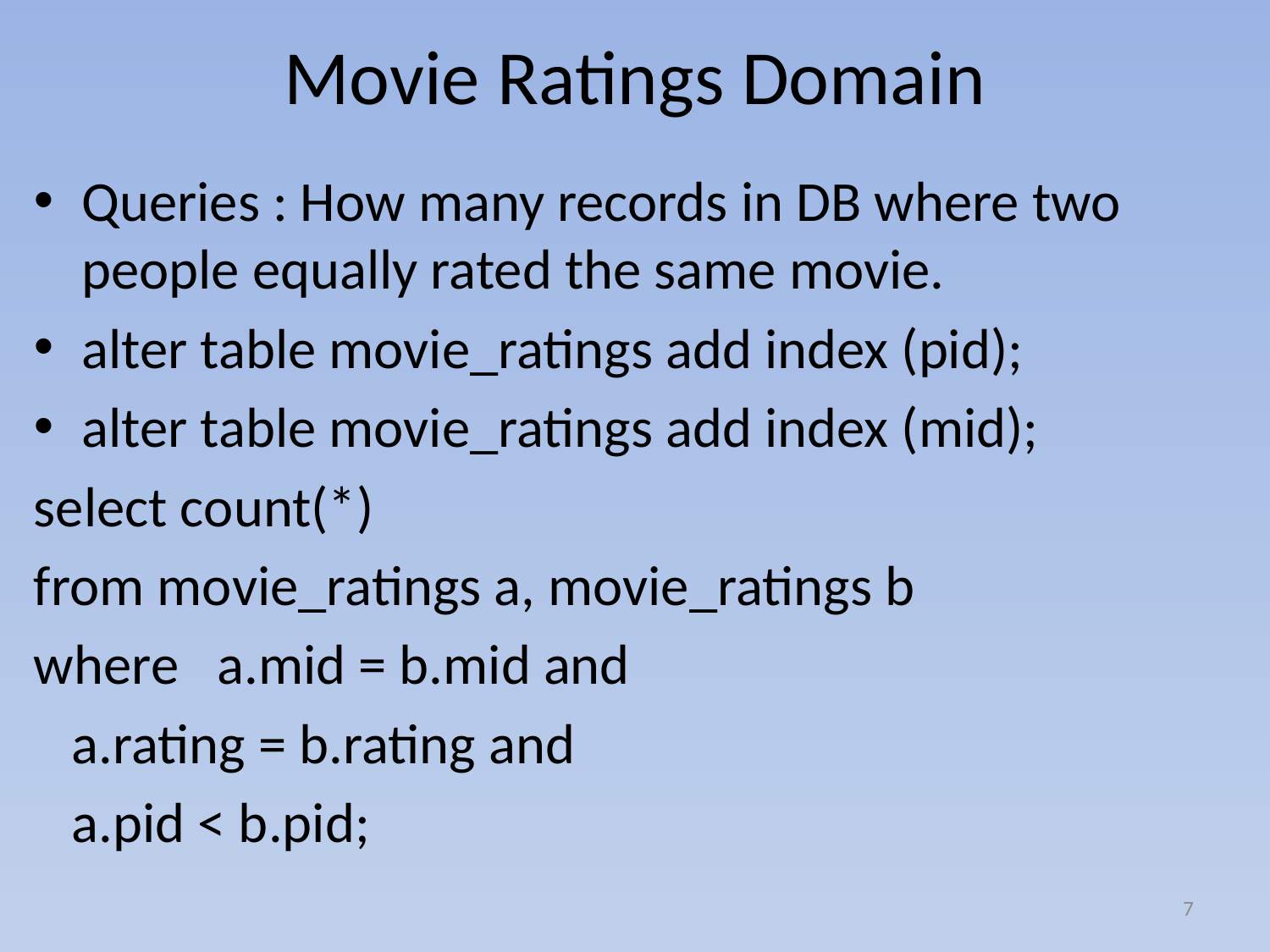

# Movie Ratings Domain
Queries : How many records in DB where two people equally rated the same movie.
alter table movie_ratings add index (pid);
alter table movie_ratings add index (mid);
select count(*)
from movie_ratings a, movie_ratings b
where   a.mid = b.mid and
   a.rating = b.rating and
   a.pid < b.pid;

7